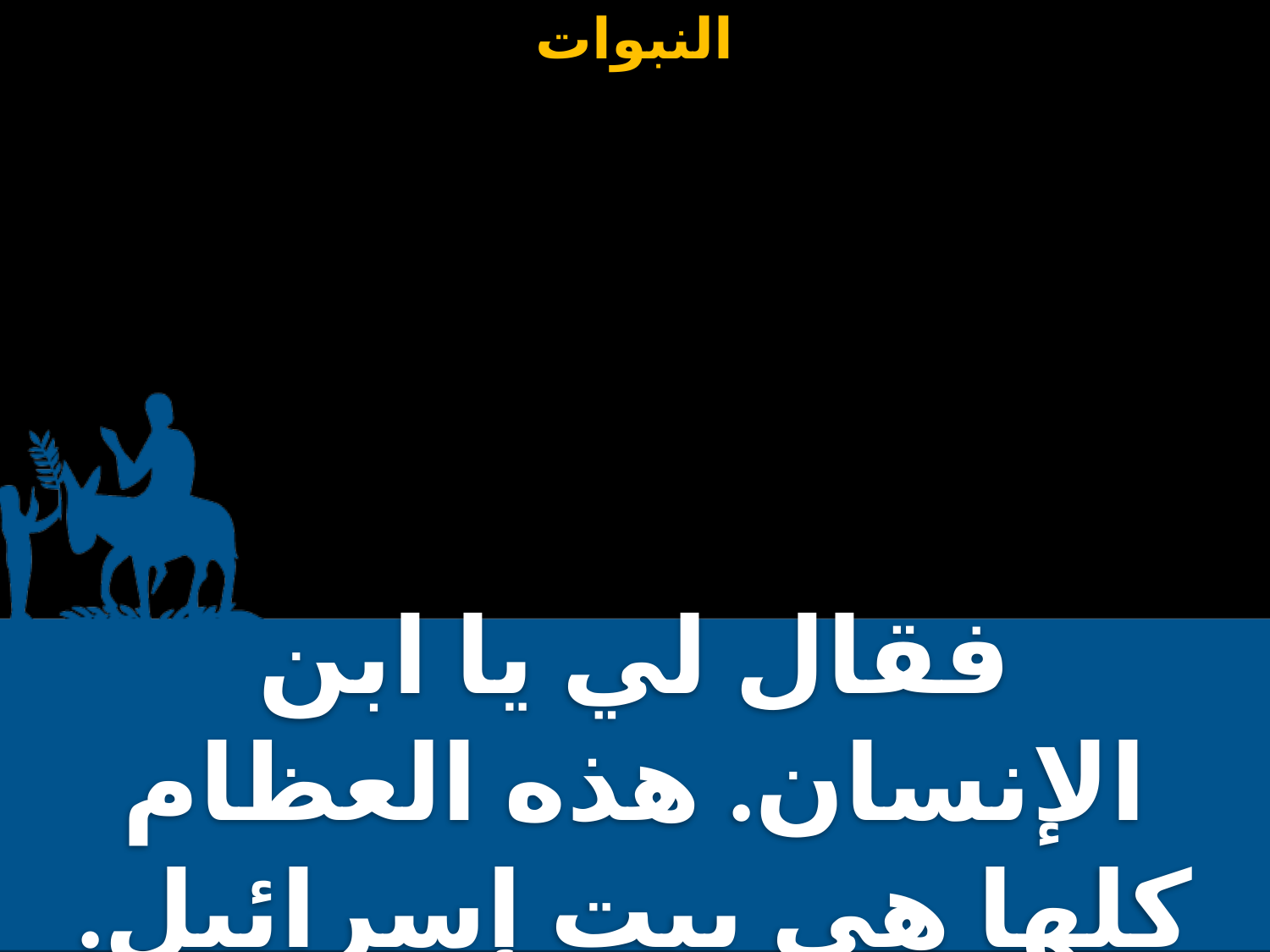

فقال لي يا ابن الإنسان. هذه العظام كلها هى بيت إسرائيل.